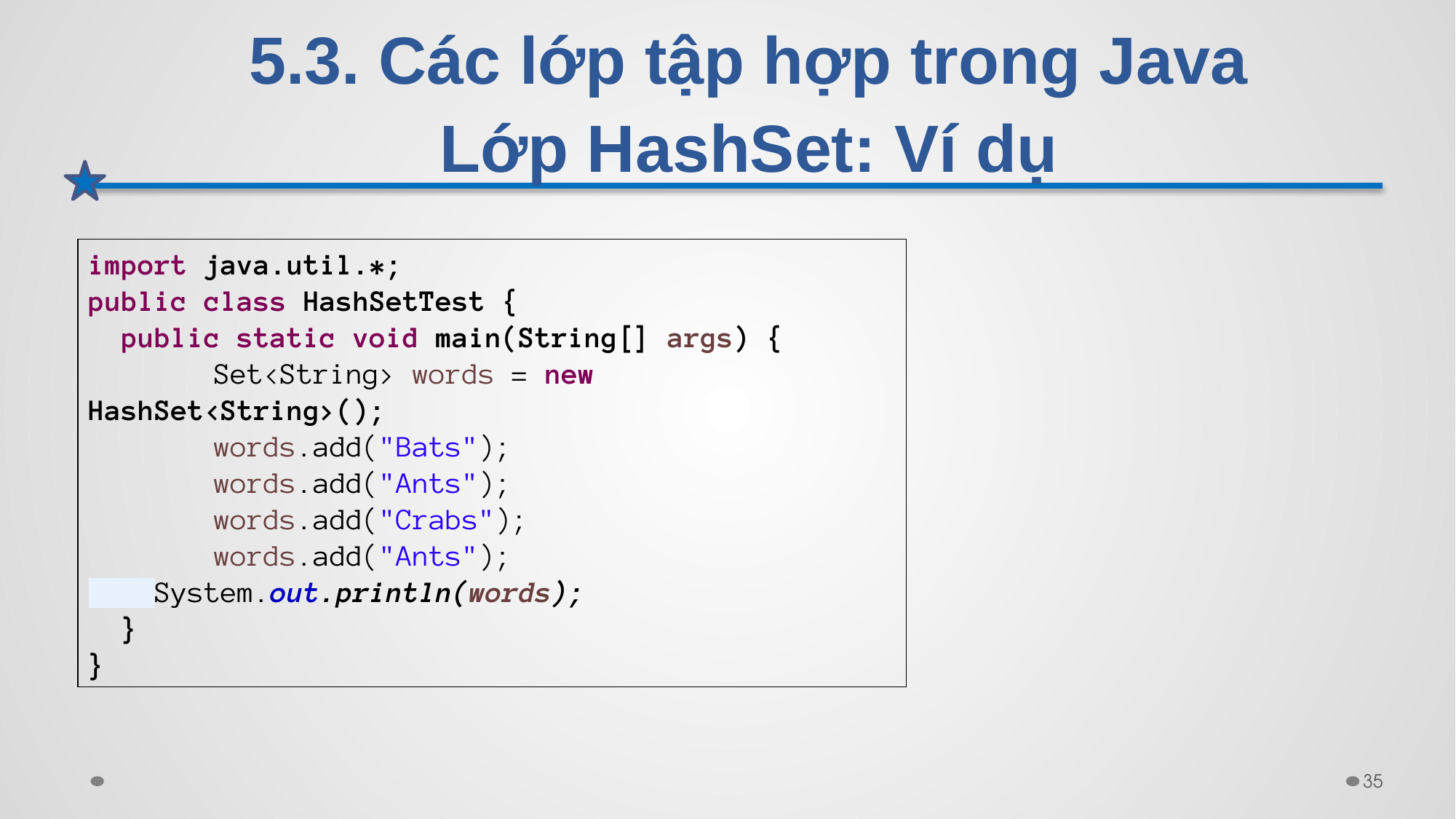

# 5.3. Các lớp tập hợp trong Java Lớp HashSet: Ví dụ
import java.util.*;
public class HashSetTest {
  public static void main(String[] args) {
	 Set<String> words = new HashSet<String>();
 	 words.add("Bats");
	 words.add("Ants");
	 words.add("Crabs");
	 words.add("Ants");
    System.out.println(words);
  }
}

35